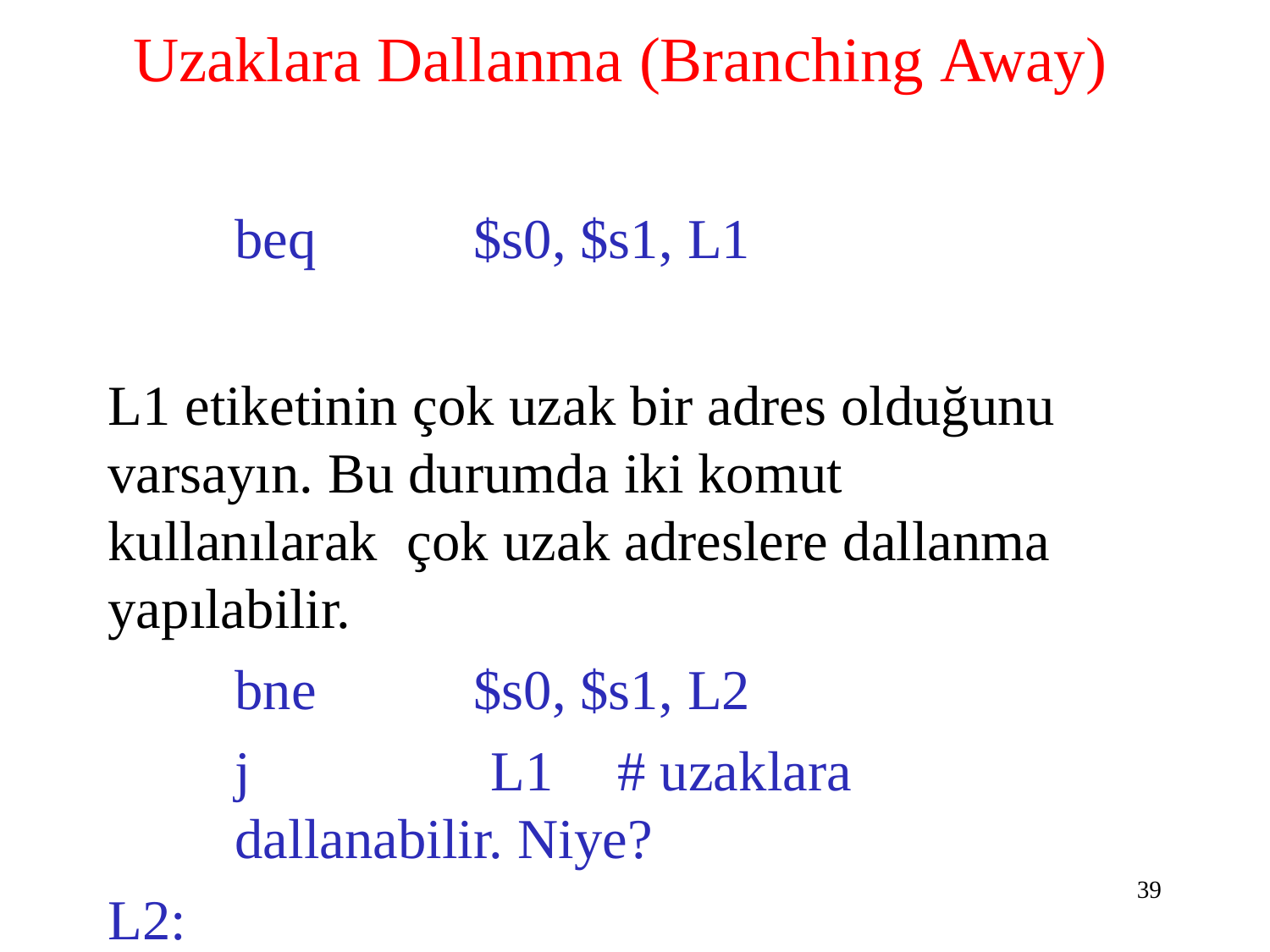

# Uzaklara Dallanma (Branching Away)
beq	$s0, $s1, L1

L1 etiketinin çok uzak bir adres olduğunu  varsayın. Bu durumda iki komut kullanılarak  çok uzak adreslere dallanma yapılabilir.
bne	$s0, $s1, L2
j	L1	# uzaklara dallanabilir. Niye?
L2:
39